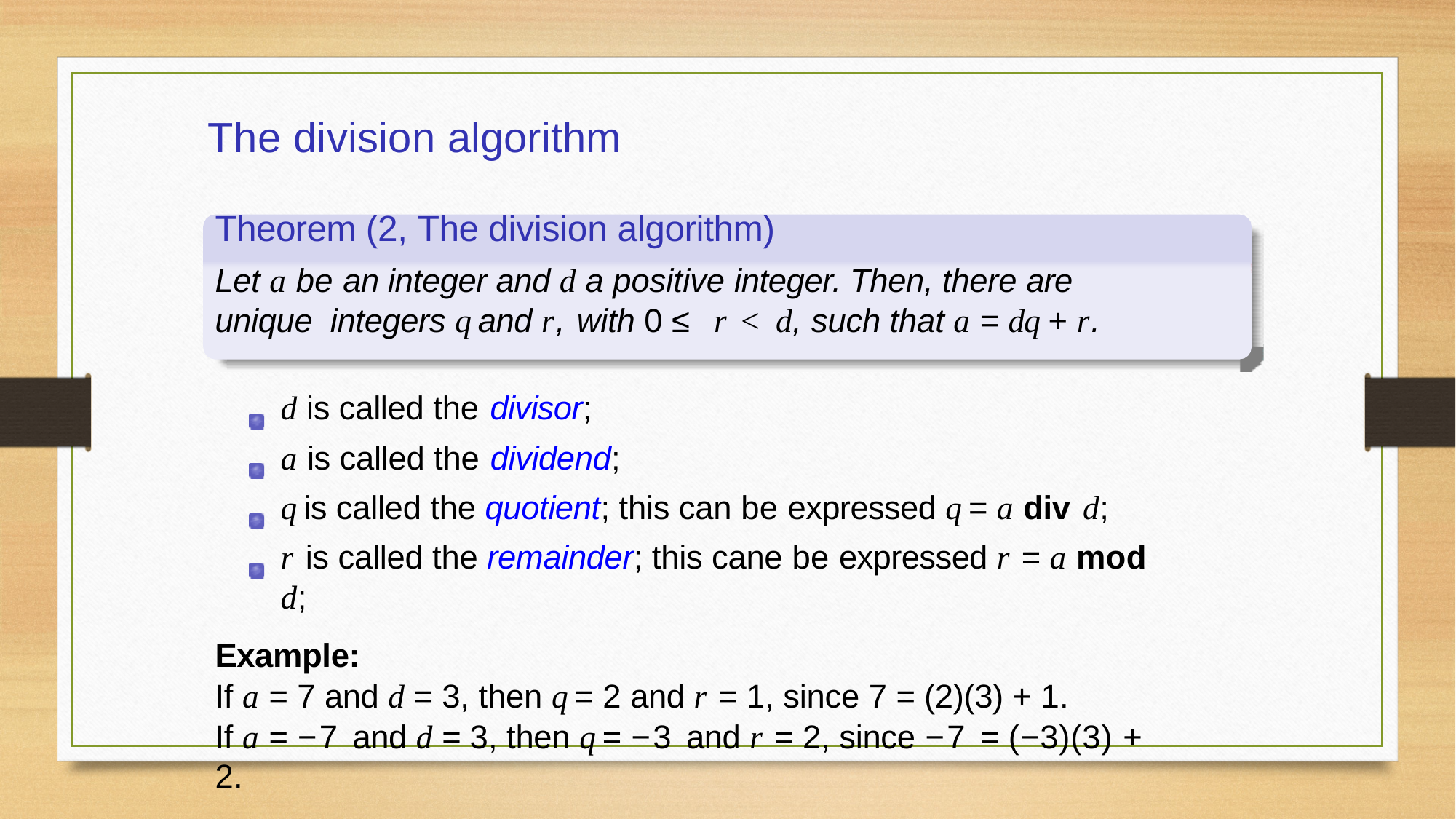

The division algorithm

Theorem (2, The division algorithm)
Let a be an integer and d a positive integer. Then, there are unique  integers q and r, with 0 ≤ r < d, such that a = dq + r.
d is called the divisor;
a is called the dividend;
q is called the quotient; this can be expressed q = a div d;
r is called the remainder; this cane be expressed r = a mod d;
Example:
If a = 7 and d = 3, then q = 2 and r = 1, since 7 = (2)(3) + 1.
If a = −7 and d = 3, then q = −3 and r = 2, since −7 = (−3)(3) + 2.